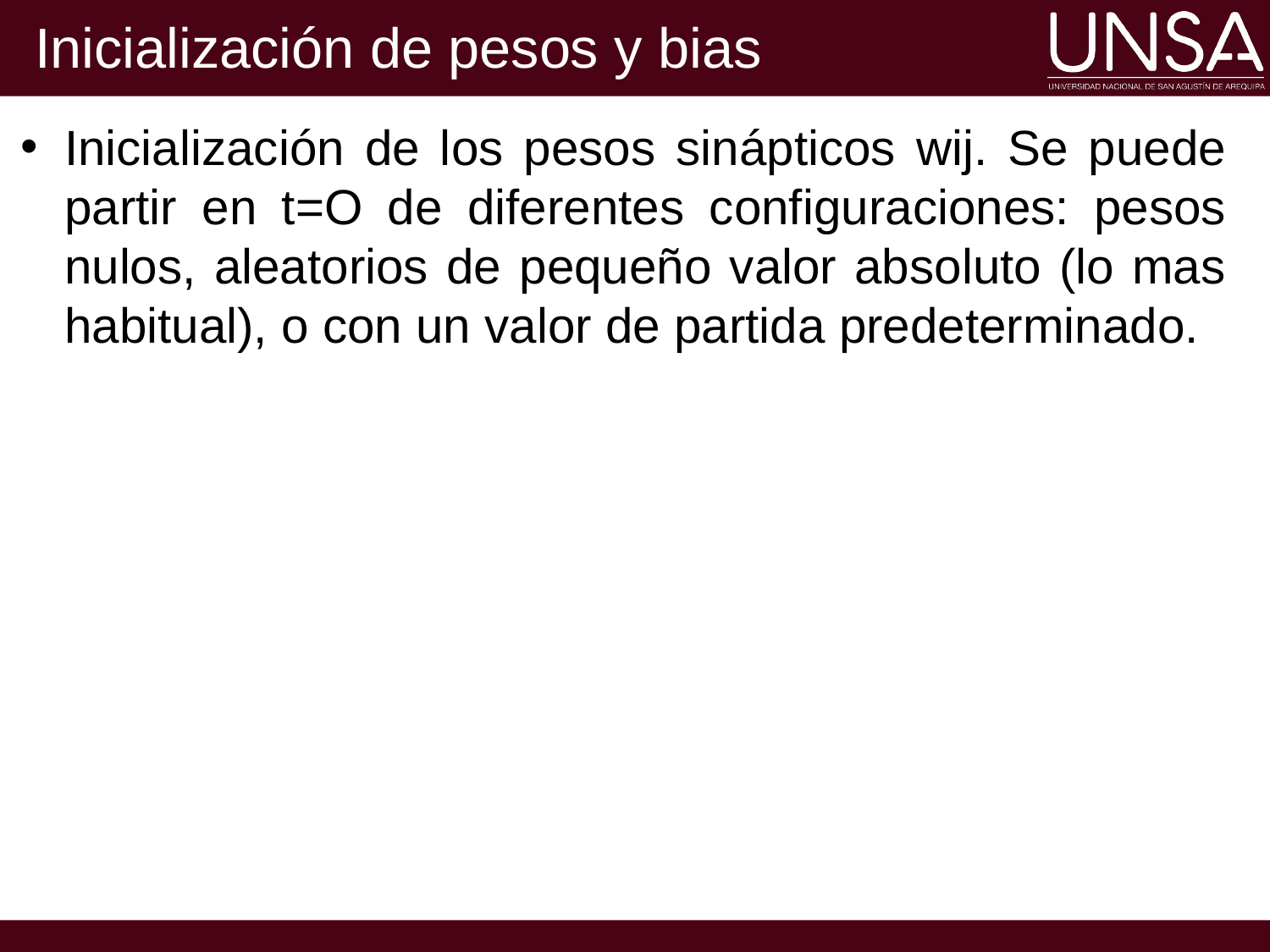

# Inicialización de pesos y bias
Inicialización de los pesos sinápticos wij. Se puede partir en t=O de diferentes configuraciones: pesos nulos, aleatorios de pequeño valor absoluto (lo mas habitual), o con un valor de partida predeterminado.